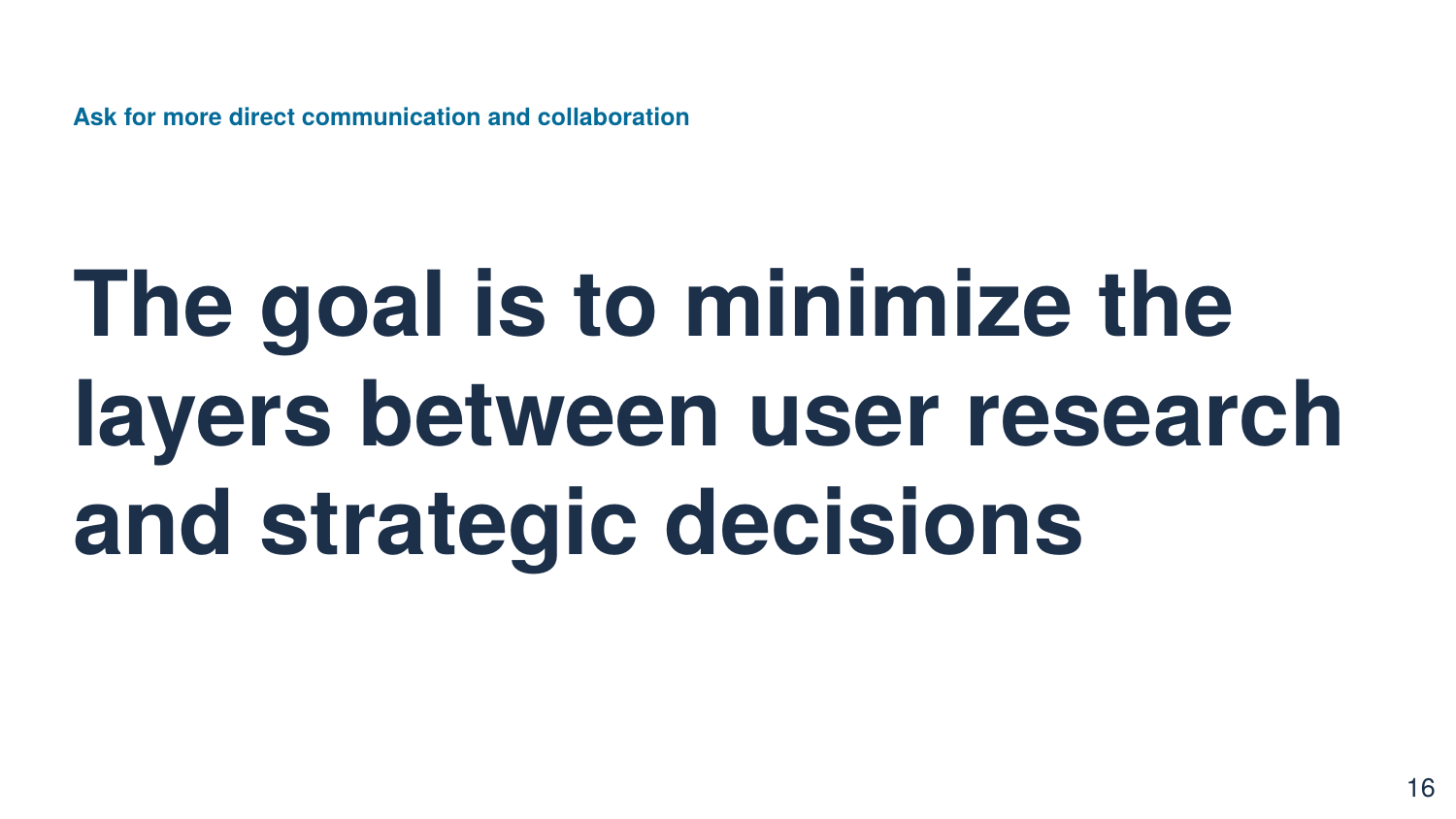

Ask for more direct communication and collaboration
The goal is to minimize the layers between user research and strategic decisions
16